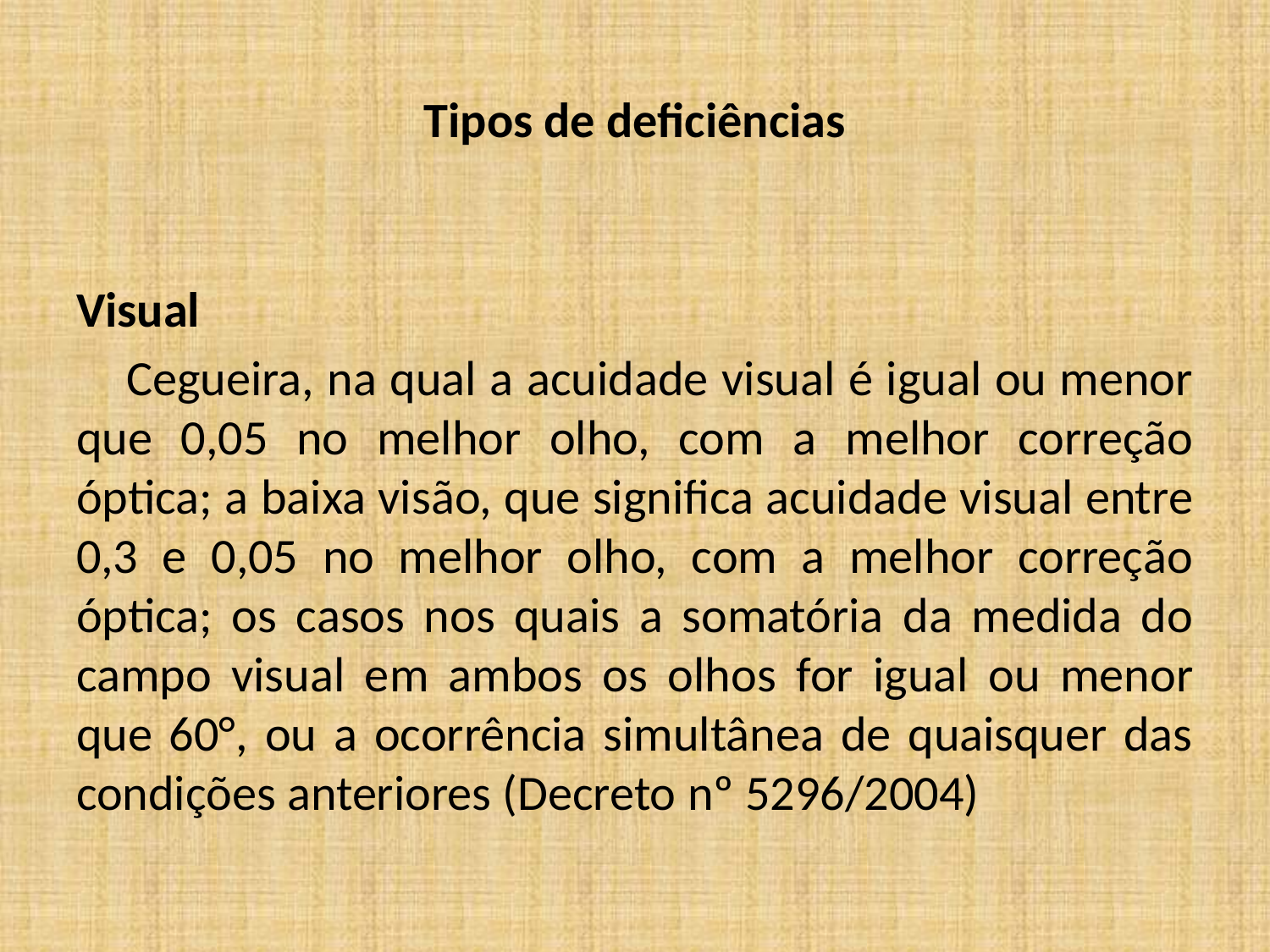

# Tipos de deficiências
Visual
Cegueira, na qual a acuidade visual é igual ou menor que 0,05 no melhor olho, com a melhor correção óptica; a baixa visão, que significa acuidade visual entre 0,3 e 0,05 no melhor olho, com a melhor correção óptica; os casos nos quais a somatória da medida do campo visual em ambos os olhos for igual ou menor que 60°, ou a ocorrência simultânea de quaisquer das condições anteriores (Decreto nº 5296/2004)